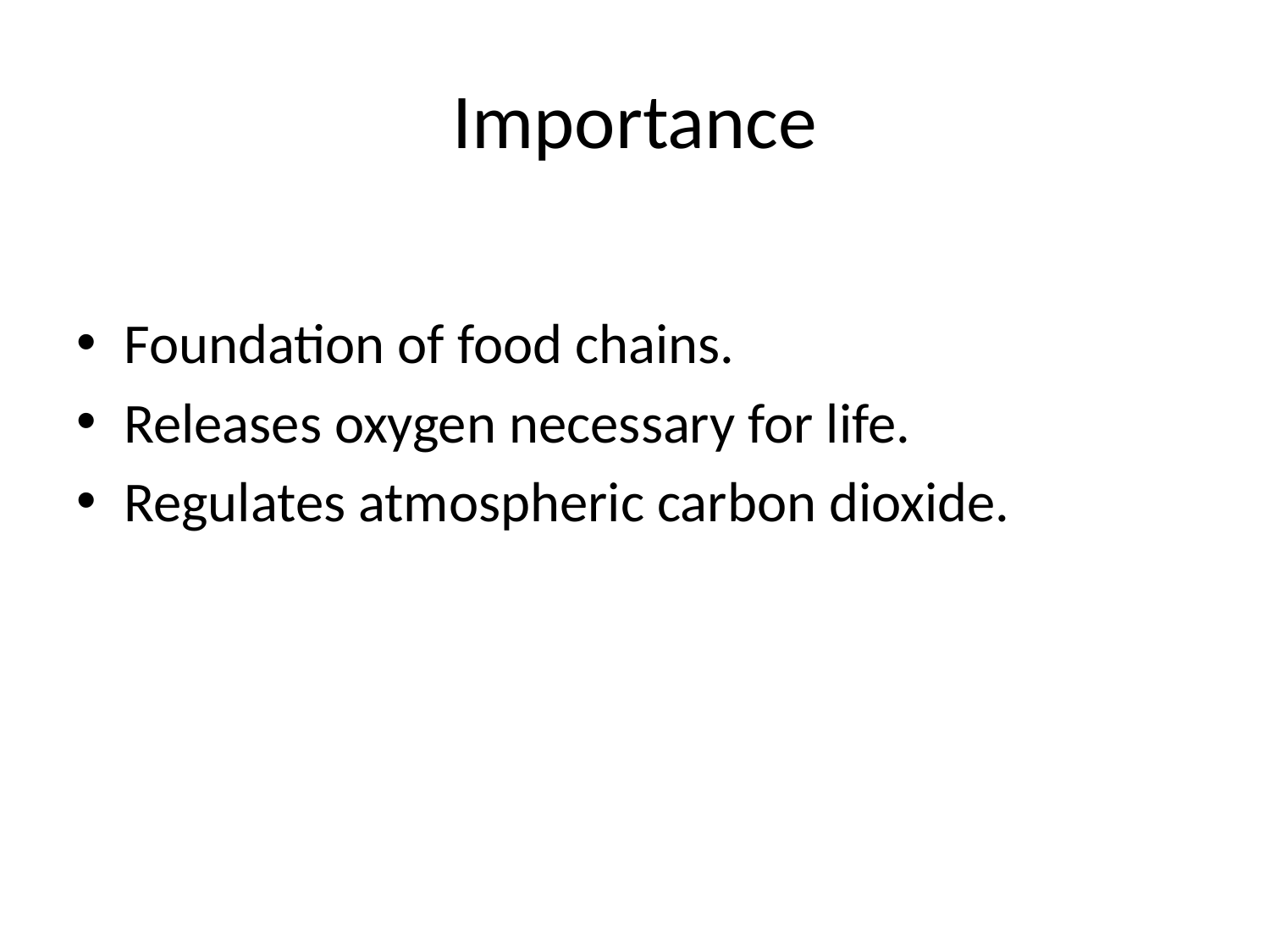

# Importance

Foundation of food chains.
Releases oxygen necessary for life.
Regulates atmospheric carbon dioxide.